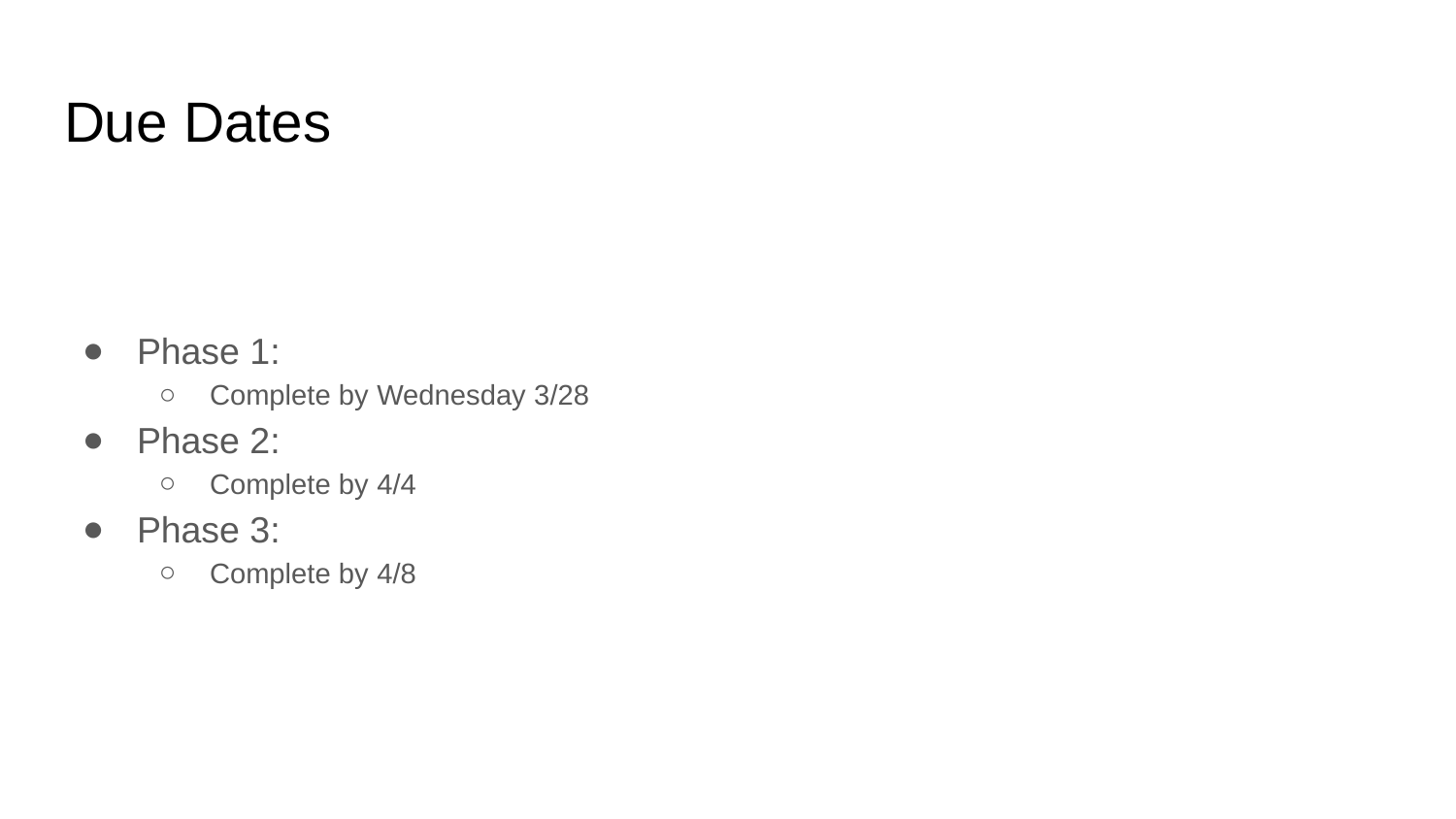

# Due Dates
Phase 1:
Complete by Wednesday 3/28
Phase 2:
Complete by 4/4
Phase 3:
Complete by 4/8